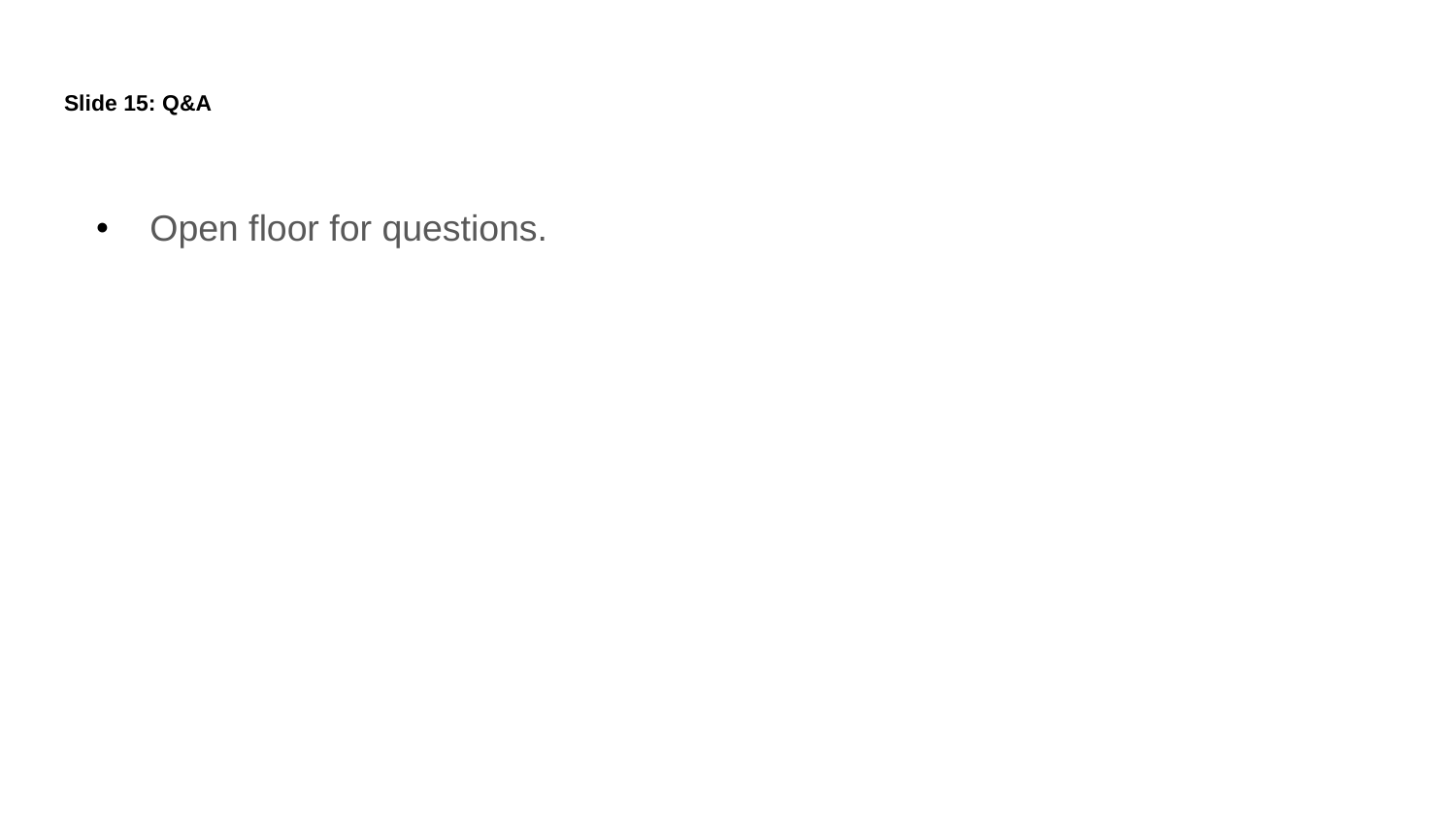

# Slide 15: Q&A

Open floor for questions.